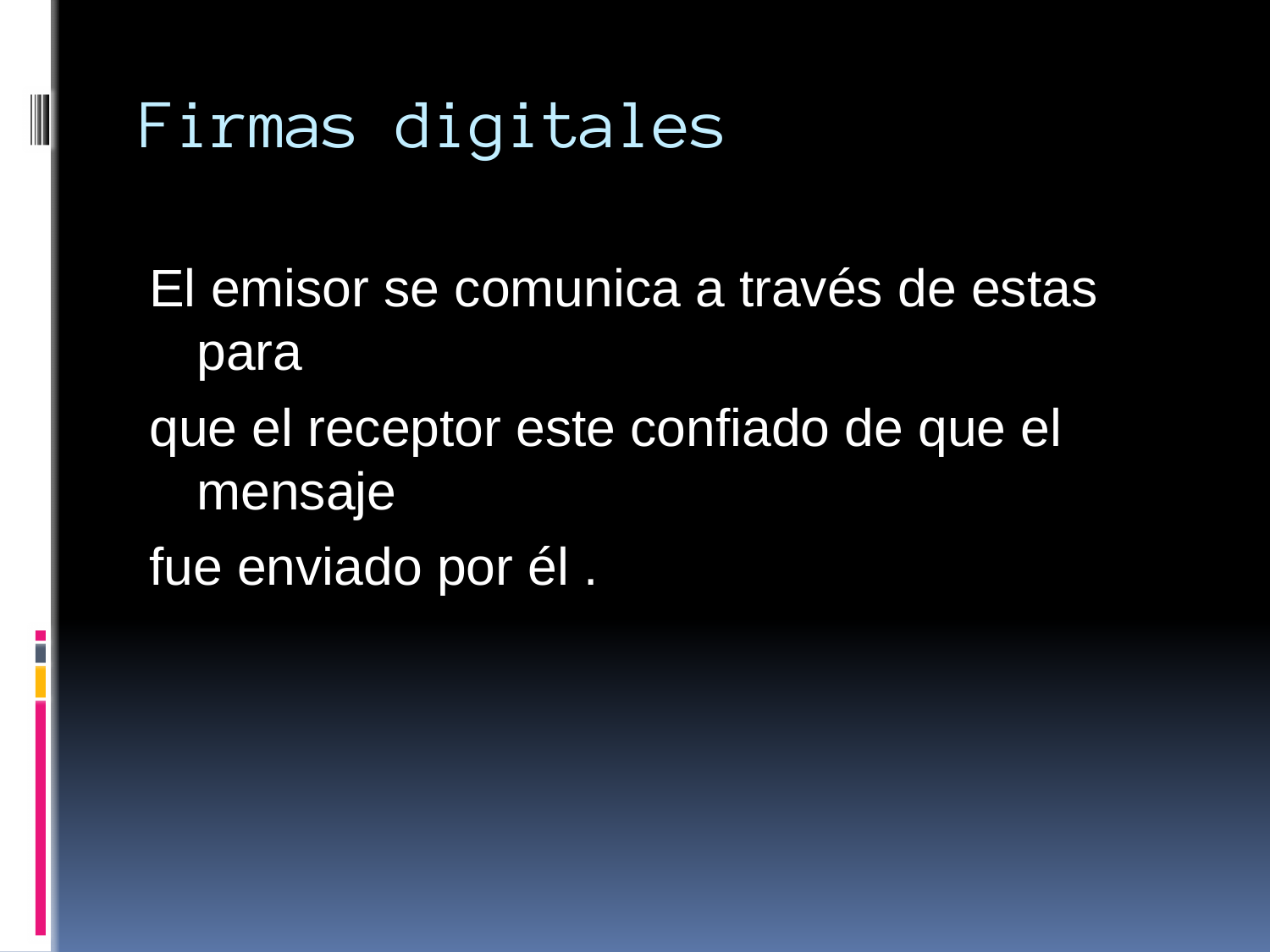

# Firmas digitales
El emisor se comunica a través de estas para
que el receptor este confiado de que el mensaje
fue enviado por él .